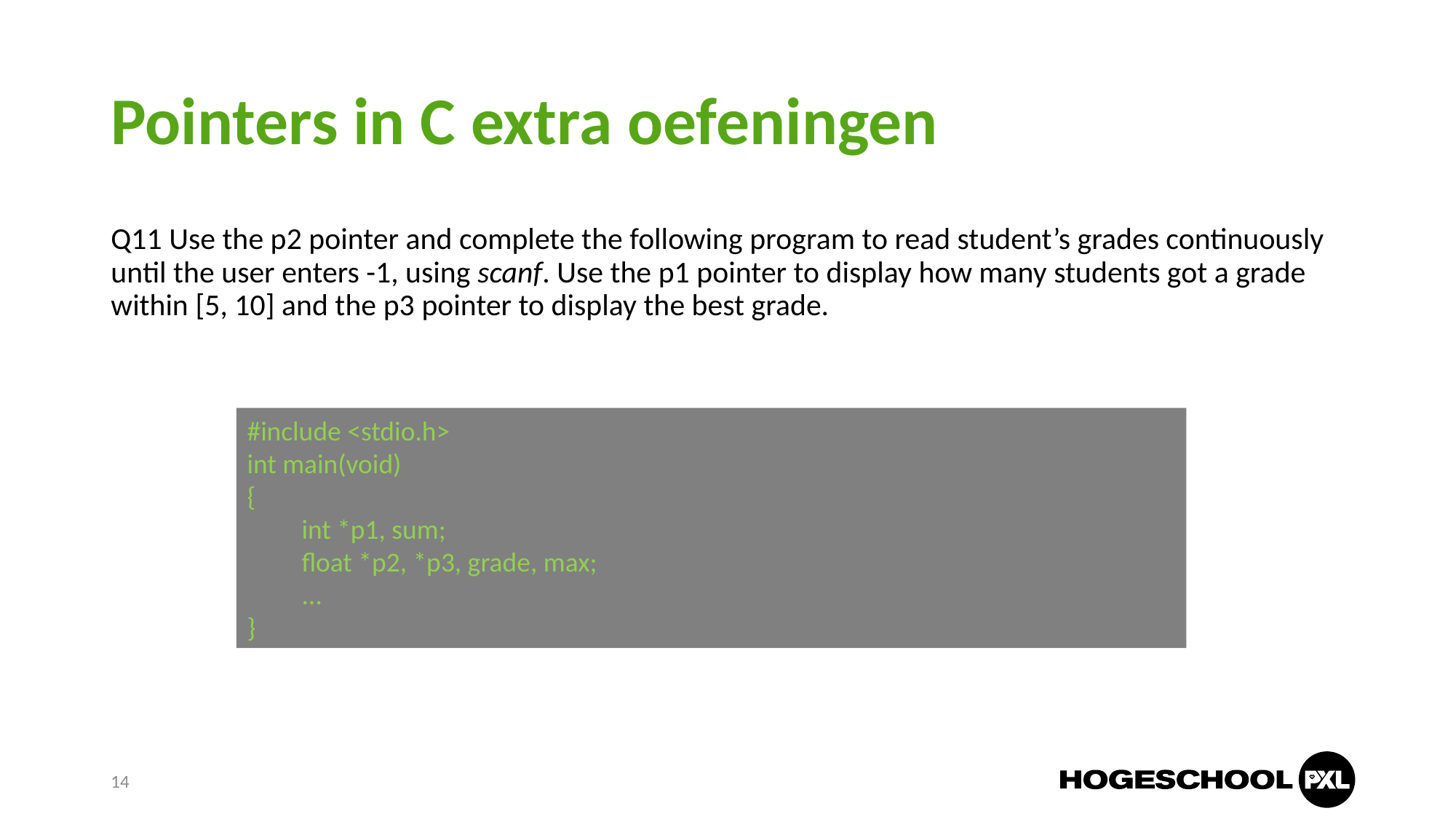

# Pointers in C extra oefeningen
Q11 Use the p2 pointer and complete the following program to read student’s grades continuously until the user enters -1, using scanf. Use the p1 pointer to display how many students got a grade within [5, 10] and the p3 pointer to display the best grade.

#include <stdio.h>
int main(void)
{
int *p1, sum;
float *p2, *p3, grade, max;
...
}
14